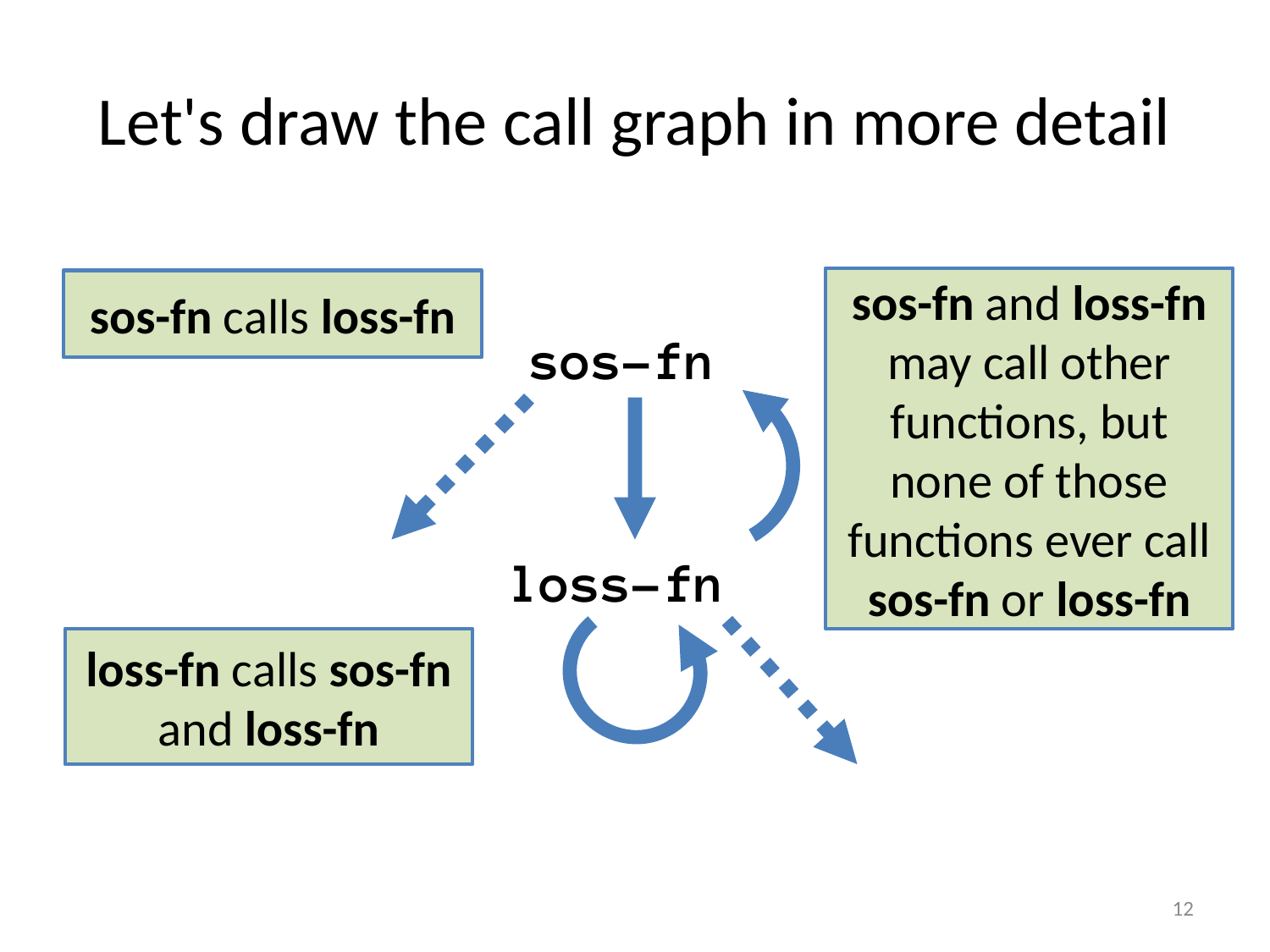

# Let's draw the call graph in more detail
sos-fn and loss-fn may call other functions, but none of those functions ever call sos-fn or loss-fn
sos-fn calls loss-fn
sos-fn

loss-fn

loss-fn calls sos-fn and loss-fn
12